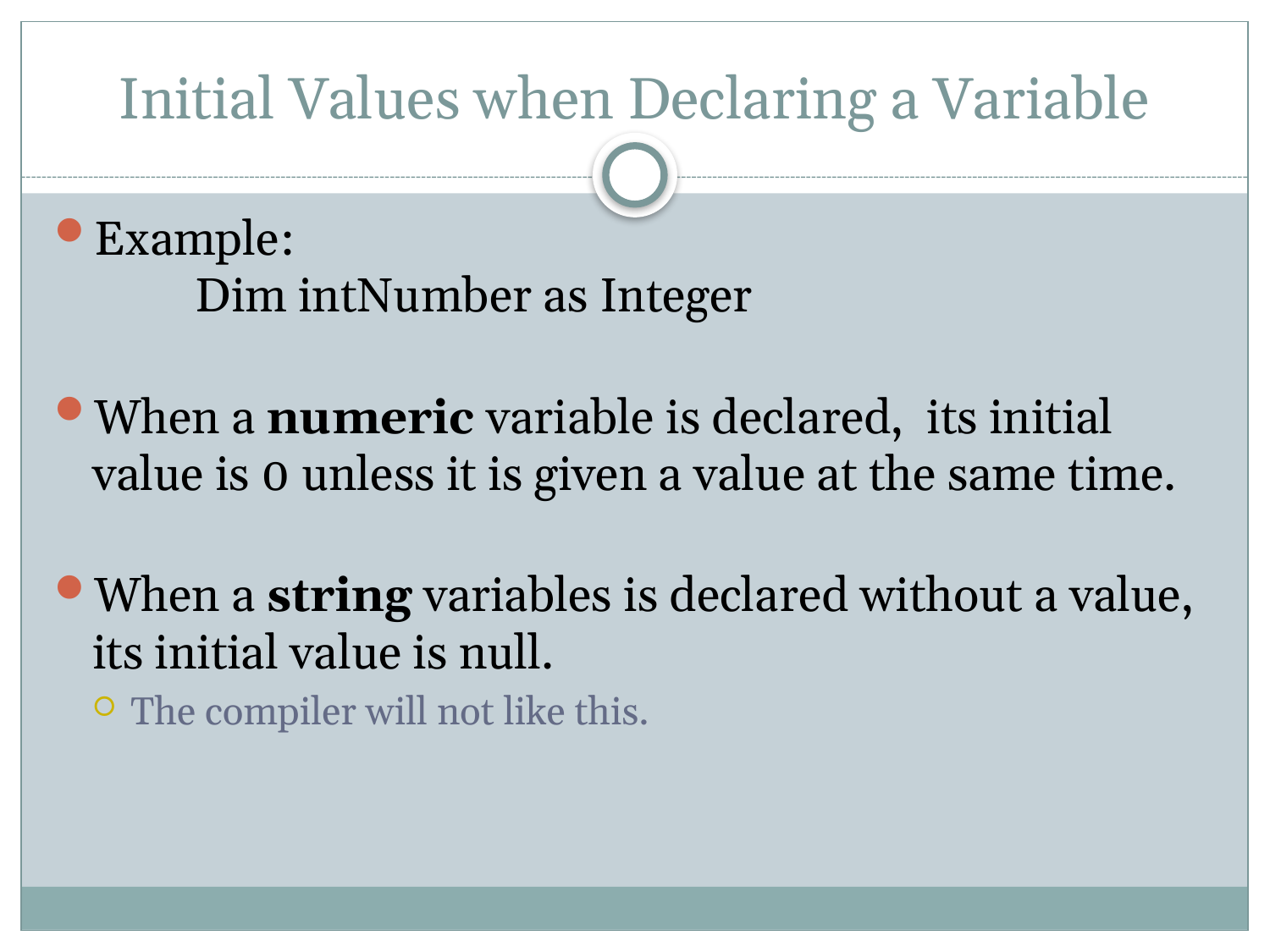

# Initial Values when Declaring a Variable
Example:
         Dim intNumber as Integer

When a numeric variable is declared,  its initial value is 0 unless it is given a value at the same time.

When a string variables is declared without a value, its initial value is null.
The compiler will not like this.